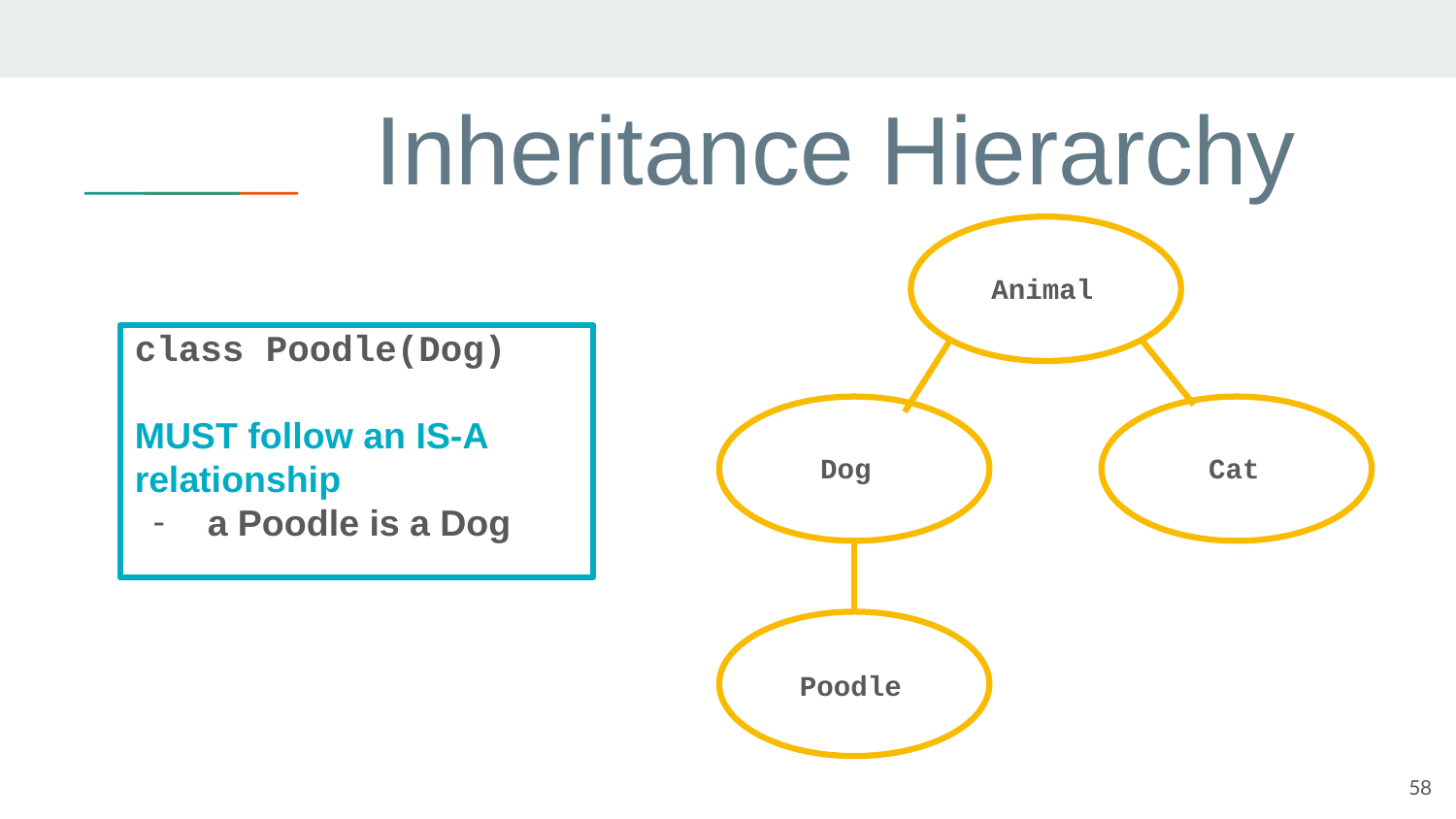

# Inheritance Hierarchy

Animal
class Poodle(Dog)

MUST follow an IS-A relationship
a Poodle is a Dog

Dog
Cat

Poodle
58